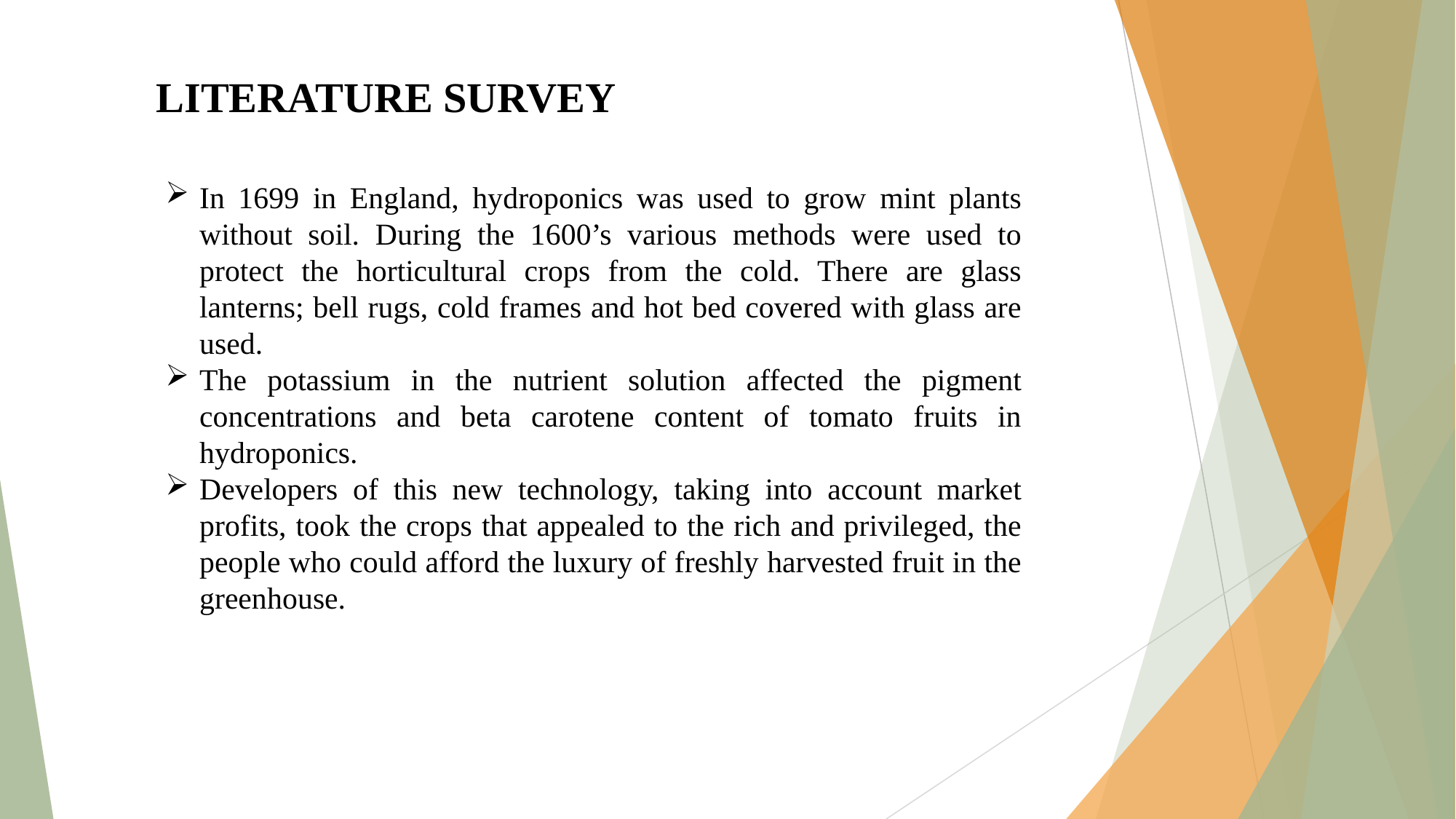

LITERATURE SURVEY
In 1699 in England, hydroponics was used to grow mint plants without soil. During the 1600’s various methods were used to protect the horticultural crops from the cold. There are glass lanterns; bell rugs, cold frames and hot bed covered with glass are used.
The potassium in the nutrient solution affected the pigment concentrations and beta carotene content of tomato fruits in hydroponics.
Developers of this new technology, taking into account market profits, took the crops that appealed to the rich and privileged, the people who could afford the luxury of freshly harvested fruit in the greenhouse.